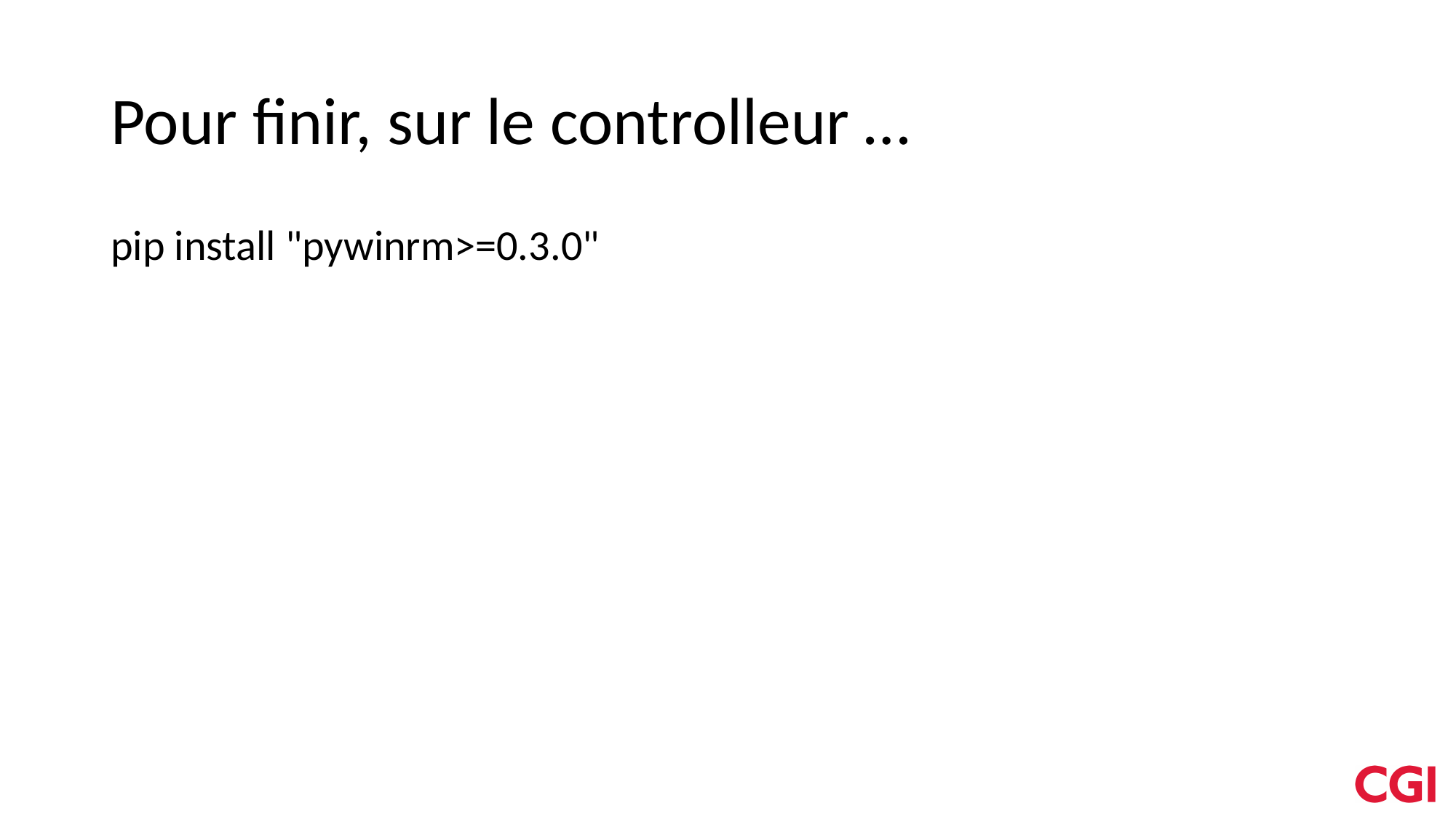

# Pour finir, sur le controlleur …
pip install "pywinrm>=0.3.0"